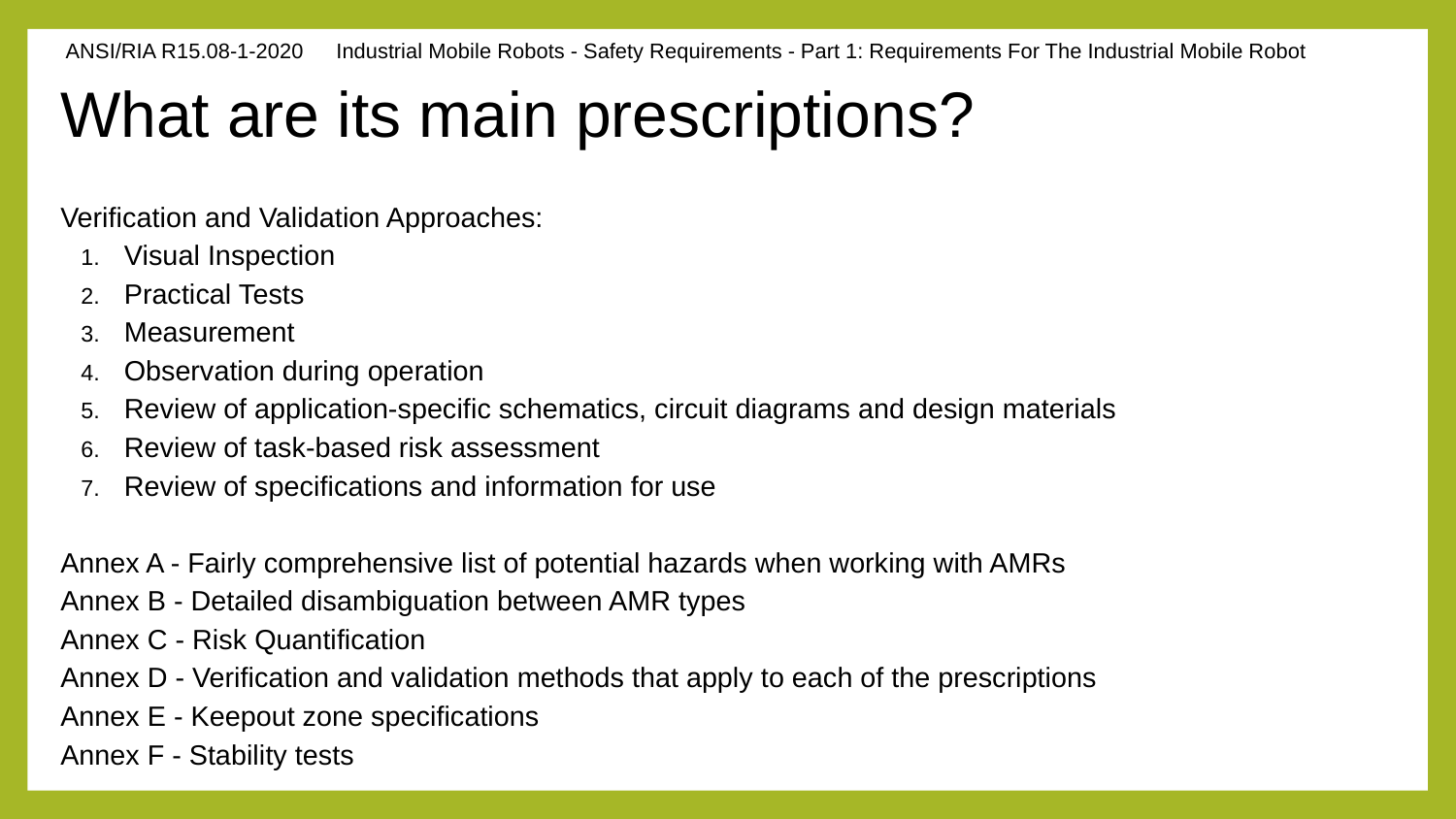

ANSI/RIA R15.08-1-2020	Industrial Mobile Robots - Safety Requirements - Part 1: Requirements For The Industrial Mobile Robot
# What are its main prescriptions?
Verification and Validation Approaches:
Visual Inspection
Practical Tests
Measurement
Observation during operation
Review of application-specific schematics, circuit diagrams and design materials
Review of task-based risk assessment
Review of specifications and information for use

Annex A - Fairly comprehensive list of potential hazards when working with AMRs
Annex B - Detailed disambiguation between AMR types
Annex C - Risk Quantification
Annex D - Verification and validation methods that apply to each of the prescriptions
Annex E - Keepout zone specifications
Annex F - Stability tests